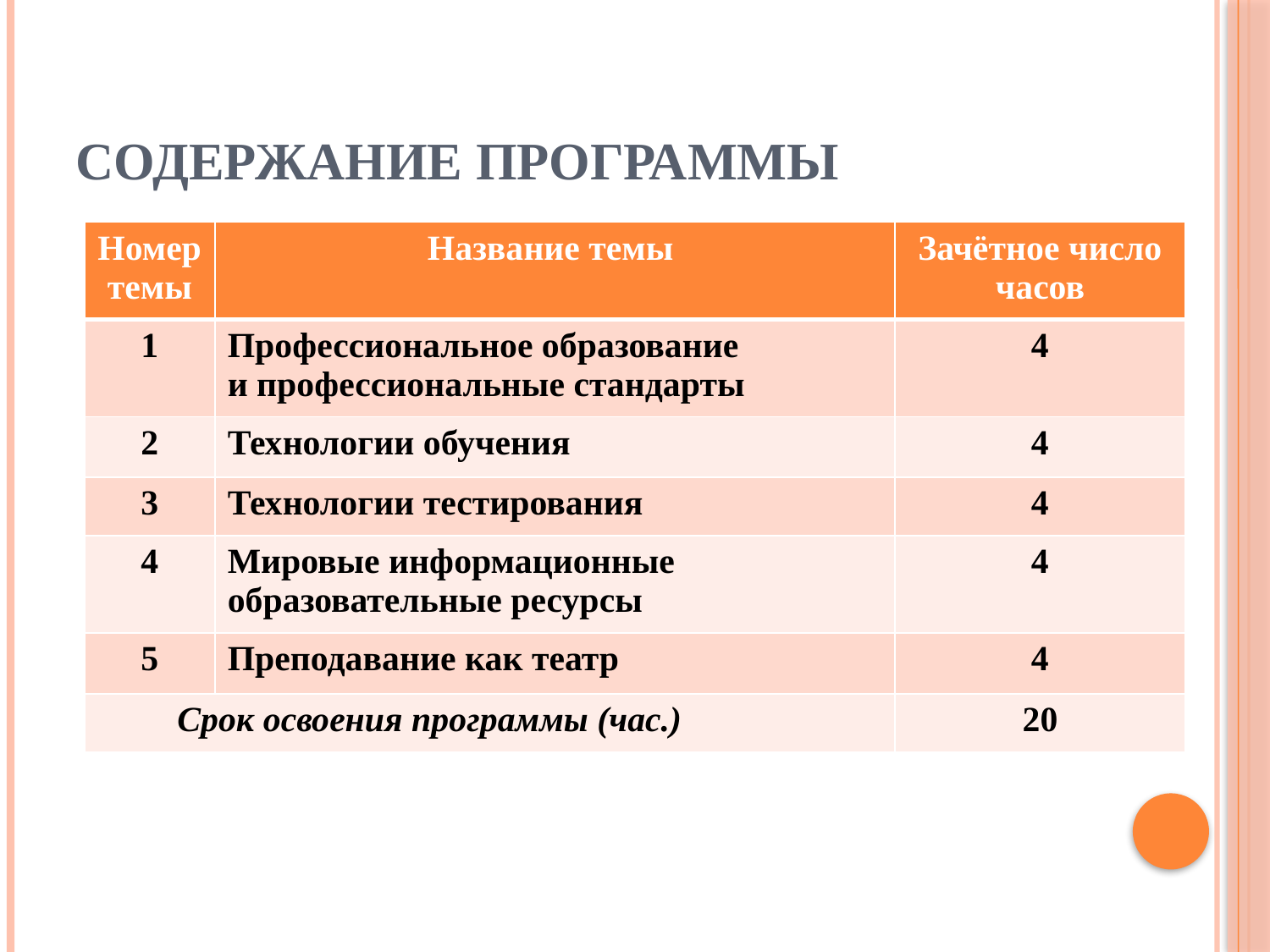

# Содержание программы
| Номер темы | Название темы | Зачётное число часов |
| --- | --- | --- |
| 1 | Профессиональное образование и профессиональные стандарты | 4 |
| 2 | Технологии обучения | 4 |
| 3 | Технологии тестирования | 4 |
| 4 | Мировые информационные образовательные ресурсы | 4 |
| 5 | Преподавание как театр | 4 |
| Срок освоения программы (час.) |  | 20 |